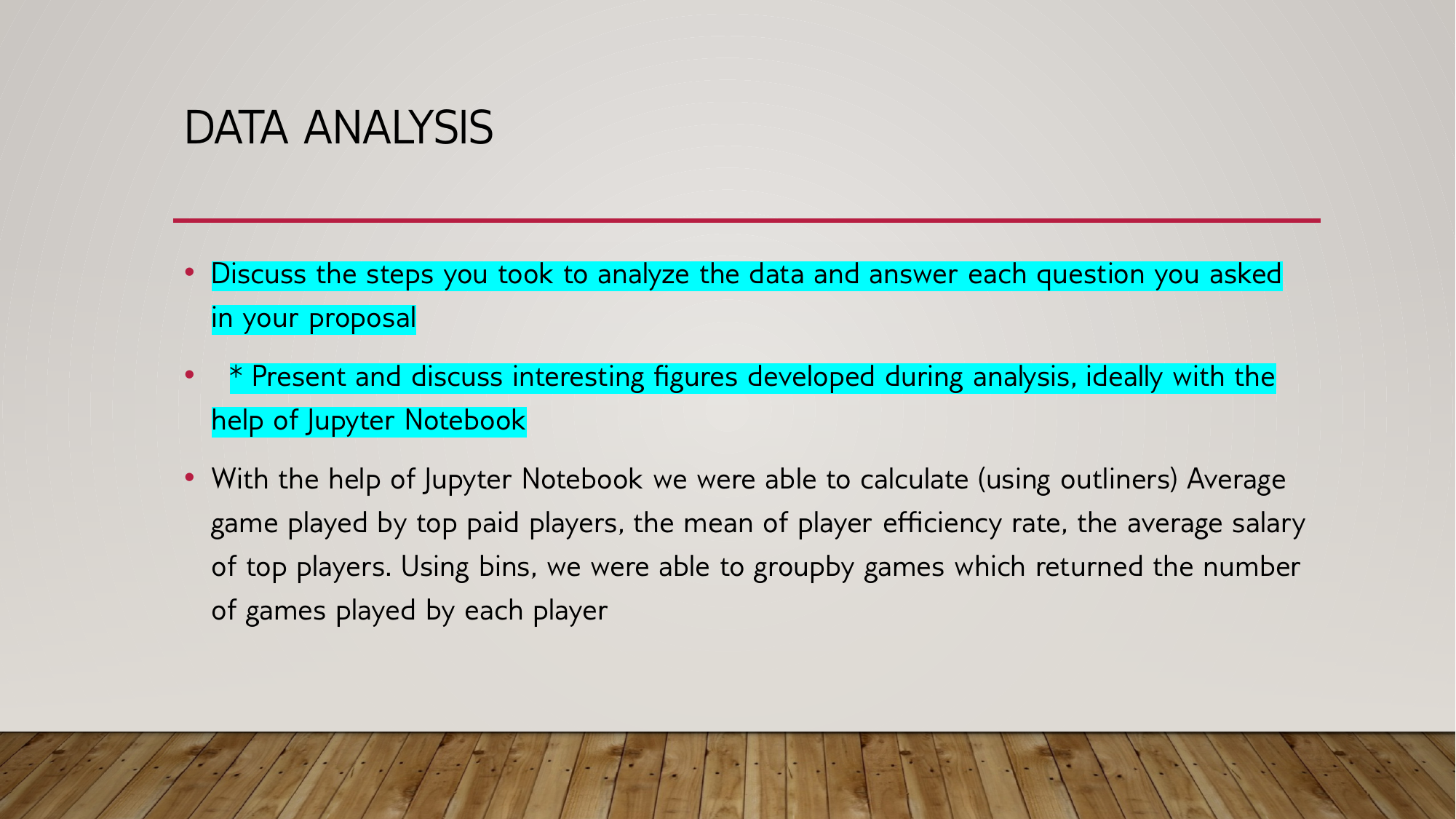

# Data analysis
Discuss the steps you took to analyze the data and answer each question you asked in your proposal
  * Present and discuss interesting figures developed during analysis, ideally with the help of Jupyter Notebook
With the help of Jupyter Notebook we were able to calculate (using outliners) Average game played by top paid players, the mean of player efficiency rate, the average salary of top players. Using bins, we were able to groupby games which returned the number of games played by each player